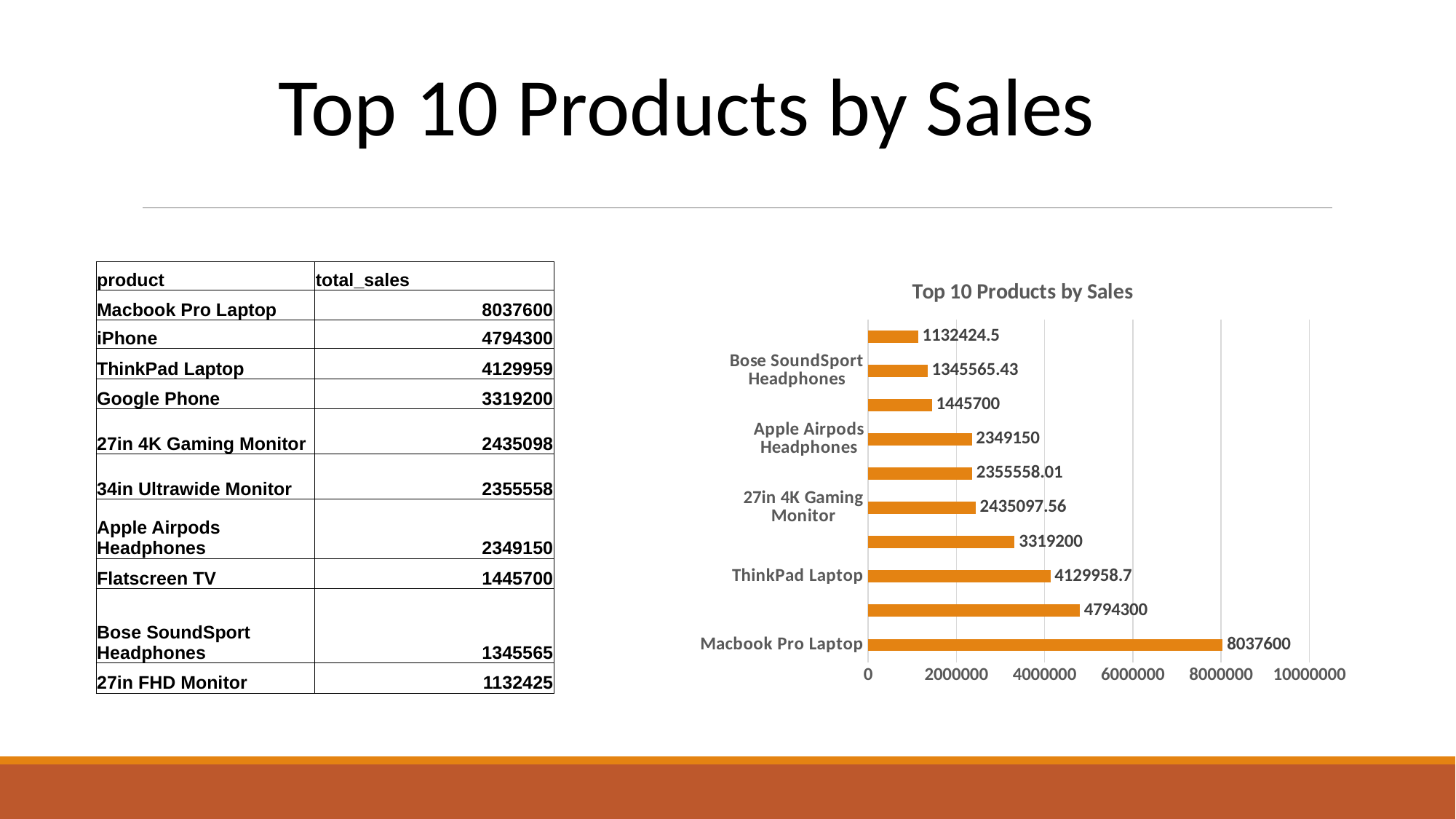

Top 10 Products by Sales
| product | total\_sales |
| --- | --- |
| Macbook Pro Laptop | 8037600 |
| iPhone | 4794300 |
| ThinkPad Laptop | 4129959 |
| Google Phone | 3319200 |
| 27in 4K Gaming Monitor | 2435098 |
| 34in Ultrawide Monitor | 2355558 |
| Apple Airpods Headphones | 2349150 |
| Flatscreen TV | 1445700 |
| Bose SoundSport Headphones | 1345565 |
| 27in FHD Monitor | 1132425 |

### Chart: Top 10 Products by Sales

| Category | total_sales |
|---|---|
| Macbook Pro Laptop | 8037600.0 |
| iPhone | 4794300.0 |
| ThinkPad Laptop | 4129958.7 |
| Google Phone | 3319200.0 |
| 27in 4K Gaming Monitor | 2435097.56 |
| 34in Ultrawide Monitor | 2355558.01 |
| Apple Airpods Headphones | 2349150.0 |
| Flatscreen TV | 1445700.0 |
| Bose SoundSport Headphones | 1345565.43 |
| 27in FHD Monitor | 1132424.5 |